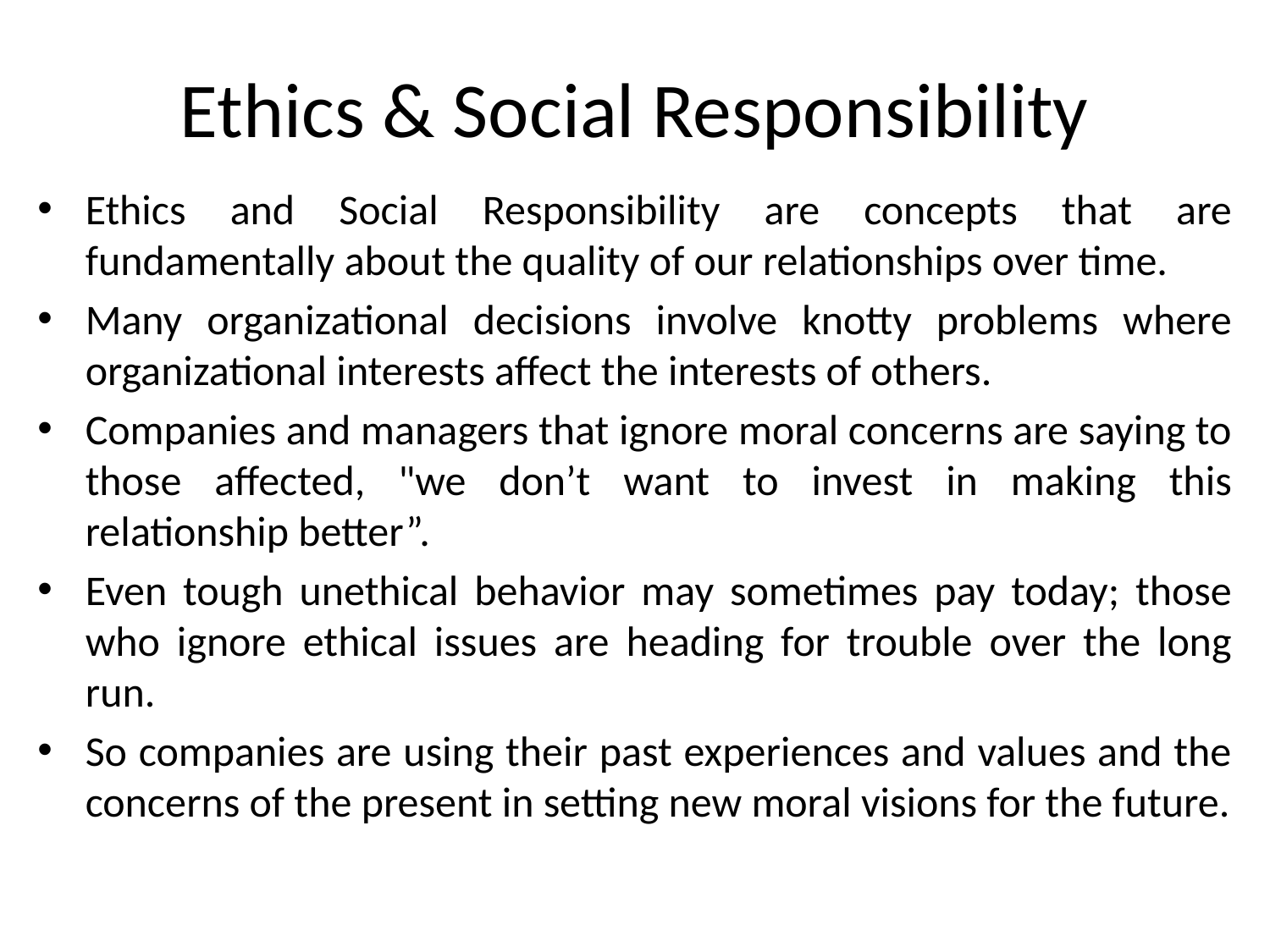

# Ethics & Social Responsibility
Ethics and Social Responsibility are concepts that are fundamentally about the quality of our relationships over time.
Many organizational decisions involve knotty problems where organizational interests affect the interests of others.
Companies and managers that ignore moral concerns are saying to those affected, "we don’t want to invest in making this relationship better”.
Even tough unethical behavior may sometimes pay today; those who ignore ethical issues are heading for trouble over the long run.
So companies are using their past experiences and values and the concerns of the present in setting new moral visions for the future.